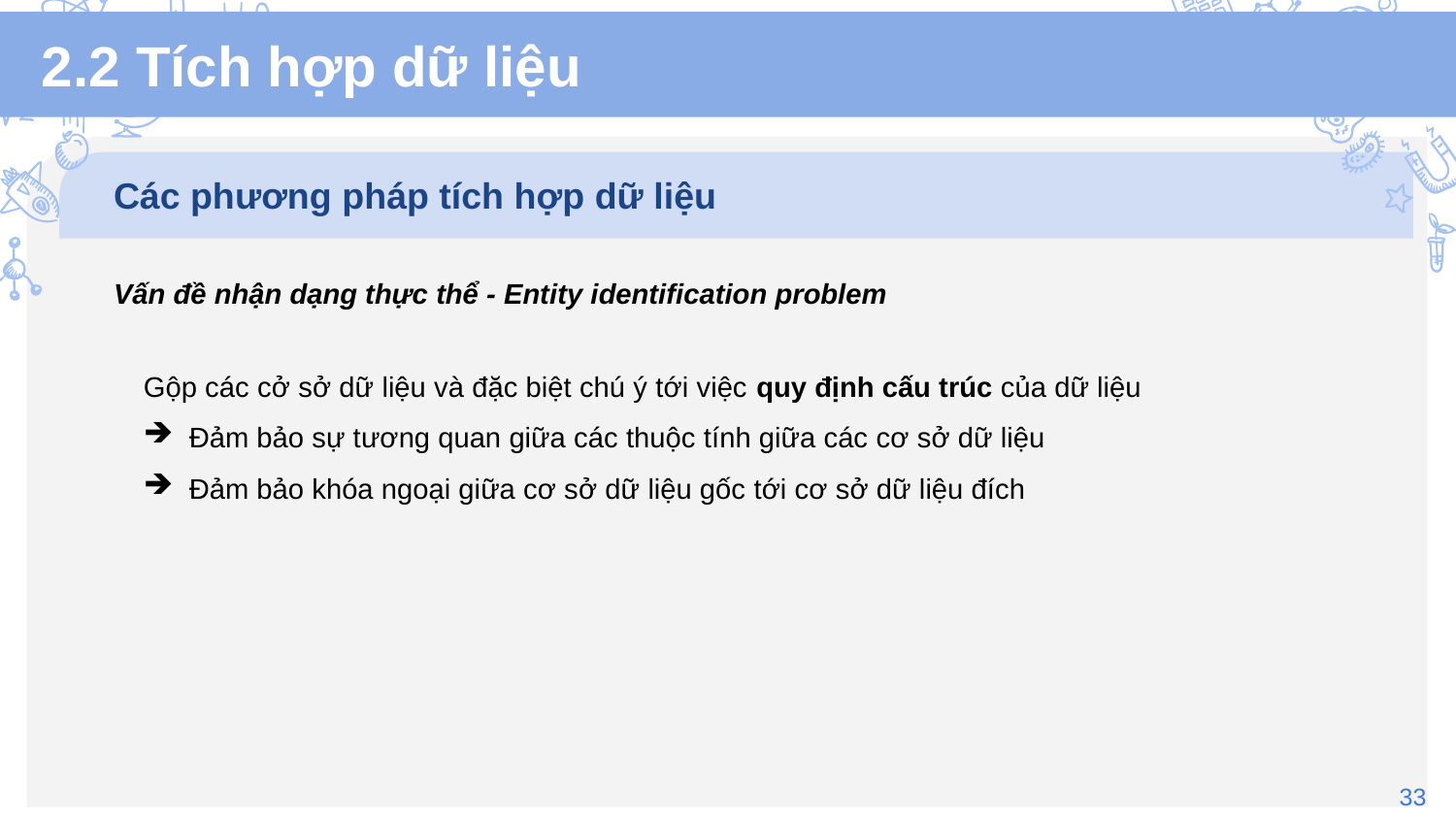

# 2.2 Tích hợp dữ liệu
Các phương pháp tích hợp dữ liệu
Vấn đề nhận dạng thực thể - Entity identification problem
Gộp các cở sở dữ liệu và đặc biệt chú ý tới việc quy định cấu trúc của dữ liệu
Đảm bảo sự tương quan giữa các thuộc tính giữa các cơ sở dữ liệu
Đảm bảo khóa ngoại giữa cơ sở dữ liệu gốc tới cơ sở dữ liệu đích
33